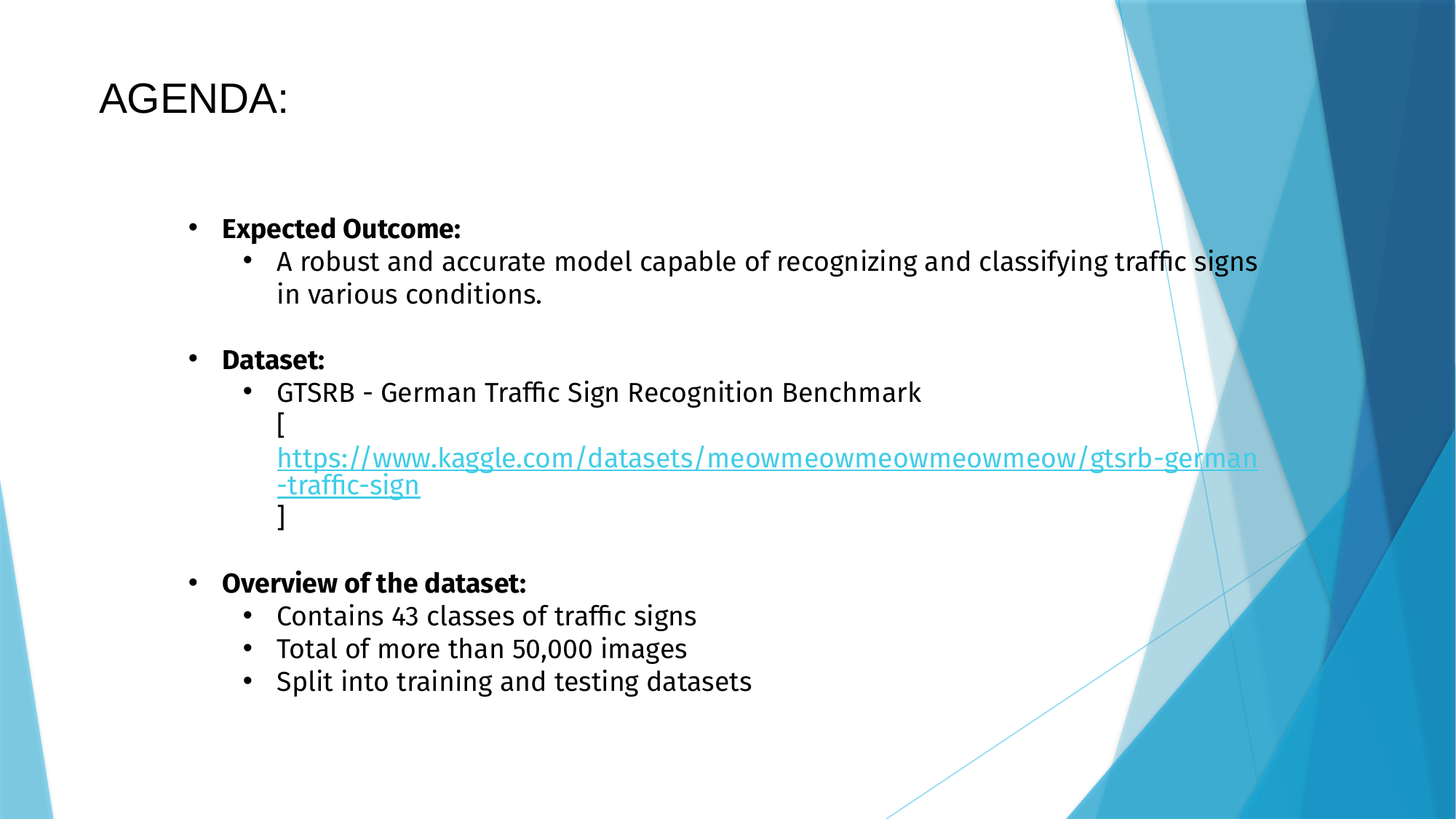

AGENDA:
Expected Outcome:
A robust and accurate model capable of recognizing and classifying traffic signs in various conditions.

Dataset:
GTSRB - German Traffic Sign Recognition Benchmark
[https://www.kaggle.com/datasets/meowmeowmeowmeowmeow/gtsrb-german-traffic-sign]

Overview of the dataset:
Contains 43 classes of traffic signs
Total of more than 50,000 images
Split into training and testing datasets